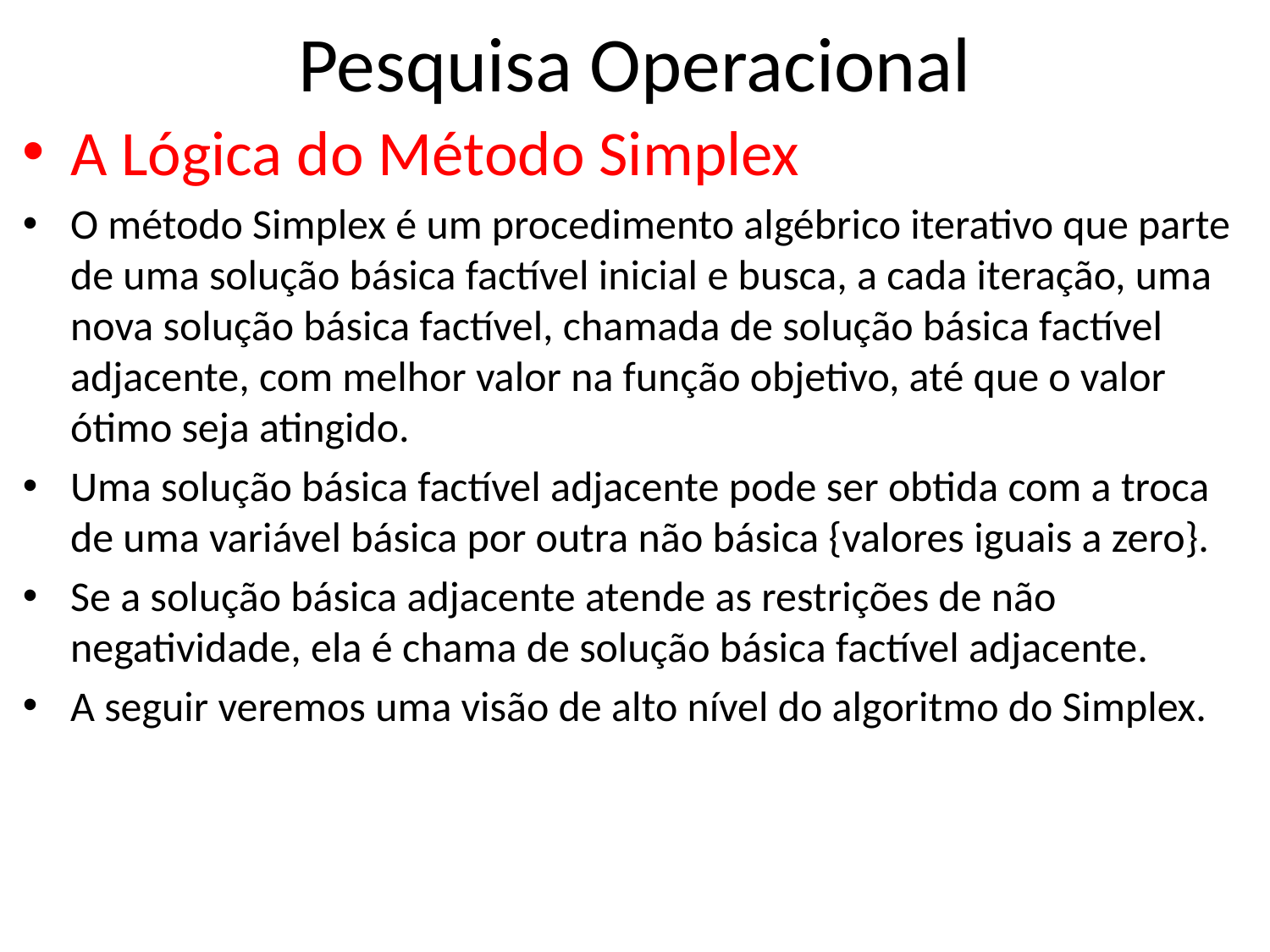

# Pesquisa Operacional
A Lógica do Método Simplex
O método Simplex é um procedimento algébrico iterativo que parte de uma solução básica factível inicial e busca, a cada iteração, uma nova solução básica factível, chamada de solução básica factível adjacente, com melhor valor na função objetivo, até que o valor ótimo seja atingido.
Uma solução básica factível adjacente pode ser obtida com a troca de uma variável básica por outra não básica {valores iguais a zero}.
Se a solução básica adjacente atende as restrições de não negatividade, ela é chama de solução básica factível adjacente.
A seguir veremos uma visão de alto nível do algoritmo do Simplex.